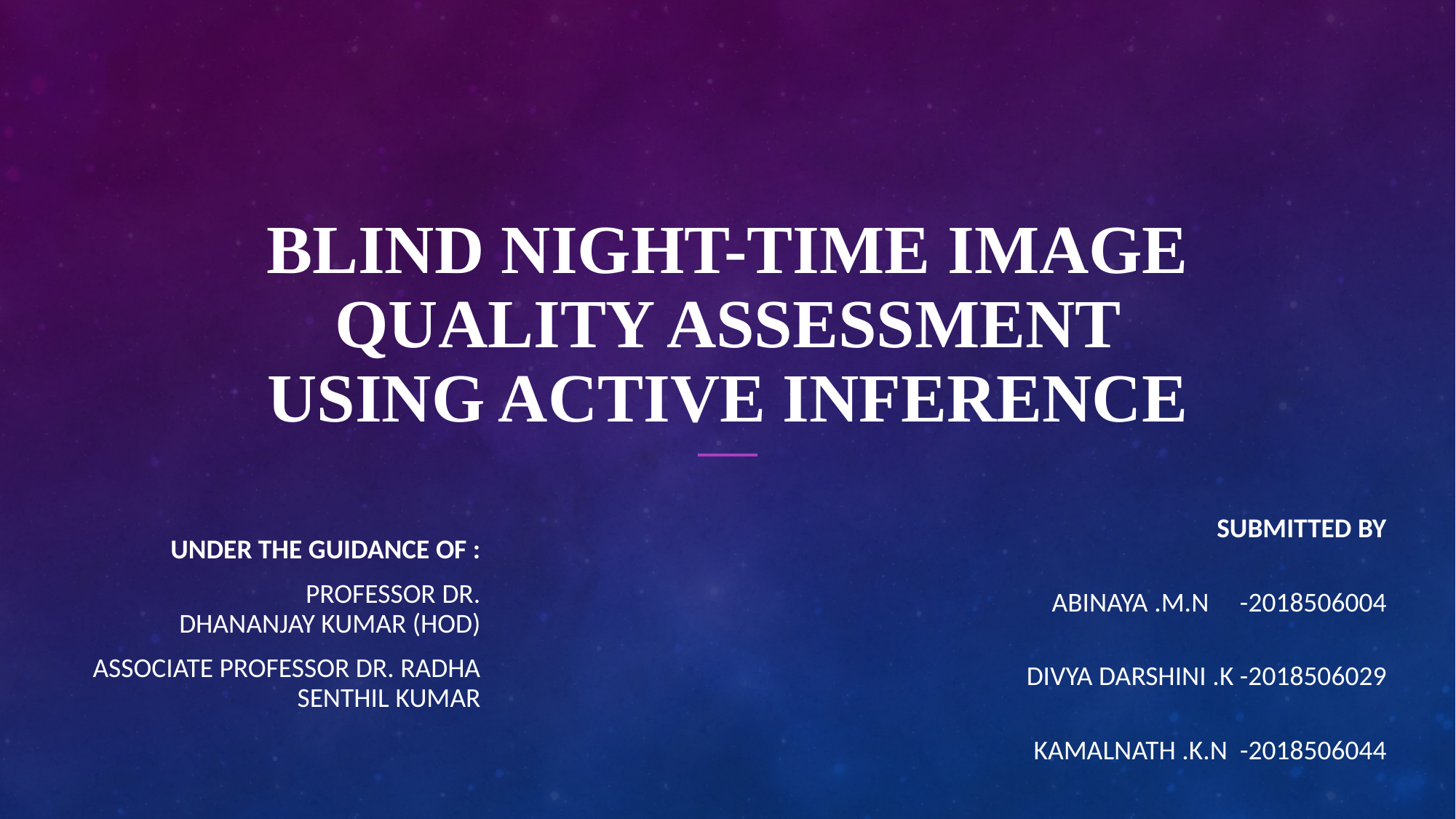

# BLIND NIGHT-TIME IMAGE QUALITY ASSESSMENT USING ACTIVE INFERENCE
      SUBMITTED BY
                                                         ABINAYA .M.N     -2018506004
                                                          DIVYA DARSHINI .K -2018506029
                                                           KAMALNATH .K.N  -2018506044

UNDER THE GUIDANCE OF :
     PROFESSOR DR. DHANANJAY KUMAR (HOD)
     ASSOCIATE PROFESSOR DR. RADHA SENTHIL KUMAR